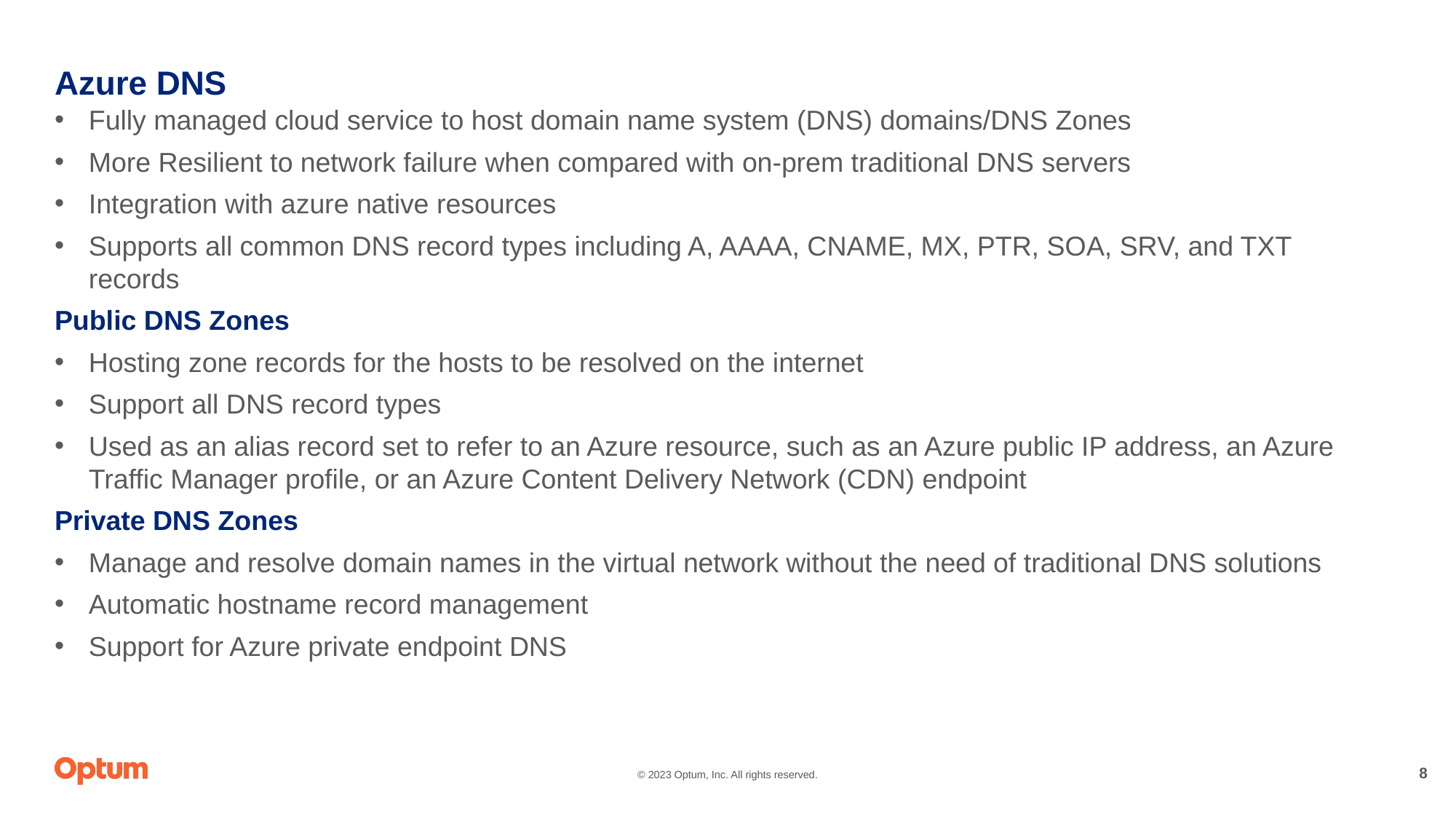

# Azure DNS
Fully managed cloud service to host domain name system (DNS) domains/DNS Zones
More Resilient to network failure when compared with on-prem traditional DNS servers
Integration with azure native resources
Supports all common DNS record types including A, AAAA, CNAME, MX, PTR, SOA, SRV, and TXT records
Public DNS Zones
Hosting zone records for the hosts to be resolved on the internet
Support all DNS record types
Used as an alias record set to refer to an Azure resource, such as an Azure public IP address, an Azure Traffic Manager profile, or an Azure Content Delivery Network (CDN) endpoint
Private DNS Zones
Manage and resolve domain names in the virtual network without the need of traditional DNS solutions
Automatic hostname record management
Support for Azure private endpoint DNS